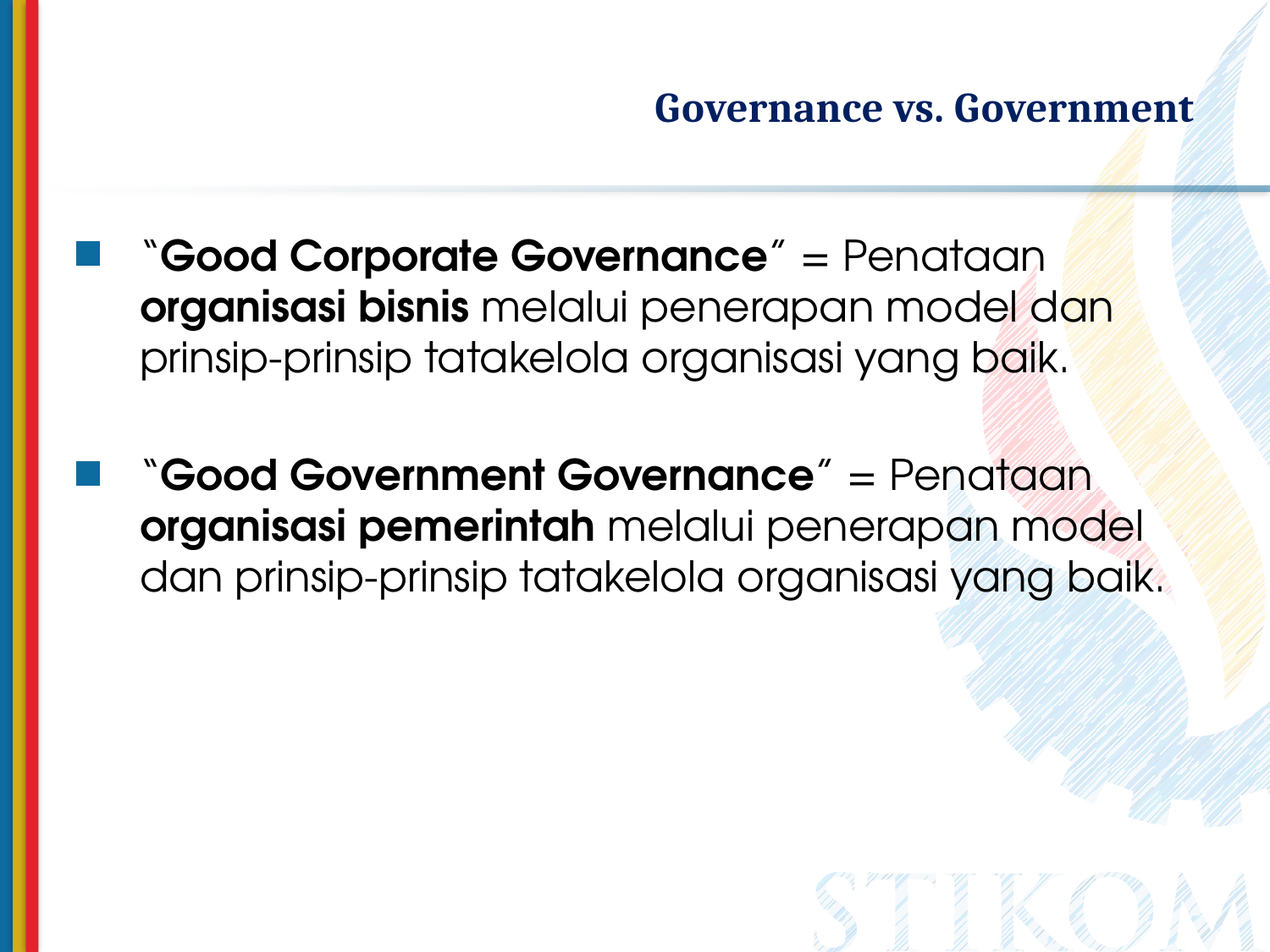

# Governance vs. Government
“Good Corporate Governance” = Penataan organisasi bisnis melalui penerapan model dan prinsip-prinsip tatakelola organisasi yang baik.

“Good Government Governance” = Penataan organisasi pemerintah melalui penerapan model dan prinsip-prinsip tatakelola organisasi yang baik.